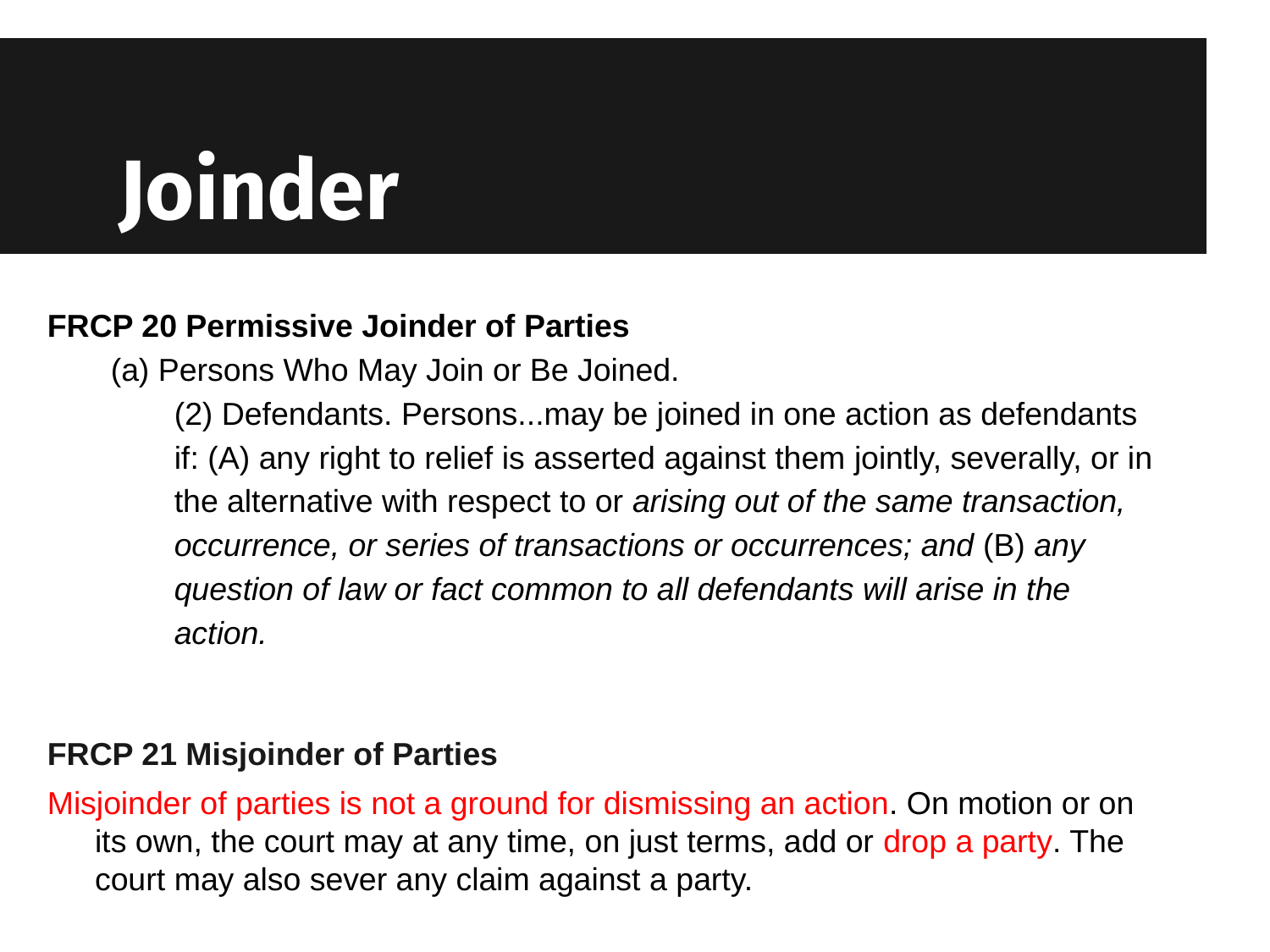

# Joinder

FRCP 20 Permissive Joinder of Parties
(a) Persons Who May Join or Be Joined.
(2) Defendants. Persons...may be joined in one action as defendants if: (A) any right to relief is asserted against them jointly, severally, or in the alternative with respect to or arising out of the same transaction, occurrence, or series of transactions or occurrences; and (B) any question of law or fact common to all defendants will arise in the action.

FRCP 21 Misjoinder of Parties
Misjoinder of parties is not a ground for dismissing an action. On motion or on its own, the court may at any time, on just terms, add or drop a party. The court may also sever any claim against a party.